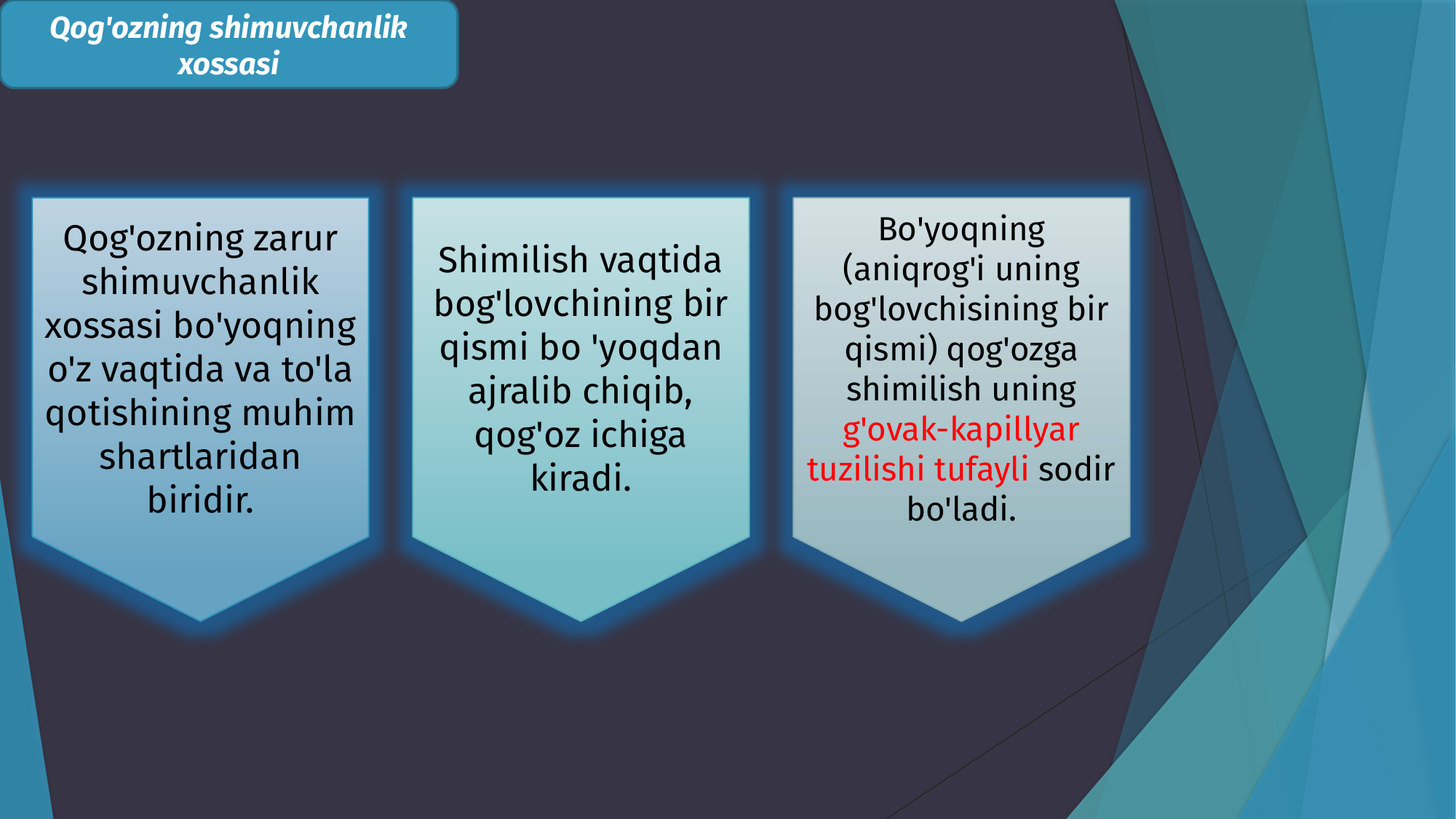

Qog'ozning shimuvchanlik xossasi
Qog'ozning zarur shimuvchanlik xossasi bo'yoqning o'z vaqtida va to'la qotishining muhim shartlaridan biridir.
Bo'yoqning (aniqrog'i uning bog'lovchisining bir qismi) qog'ozga shimilish uning g'ovak-kapillyar tuzilishi tufayli sodir bo'ladi.
Shimilish vaqtida bog'lovchining bir qismi bo 'yoqdan ajralib chiqib, qog'oz ichiga kiradi.